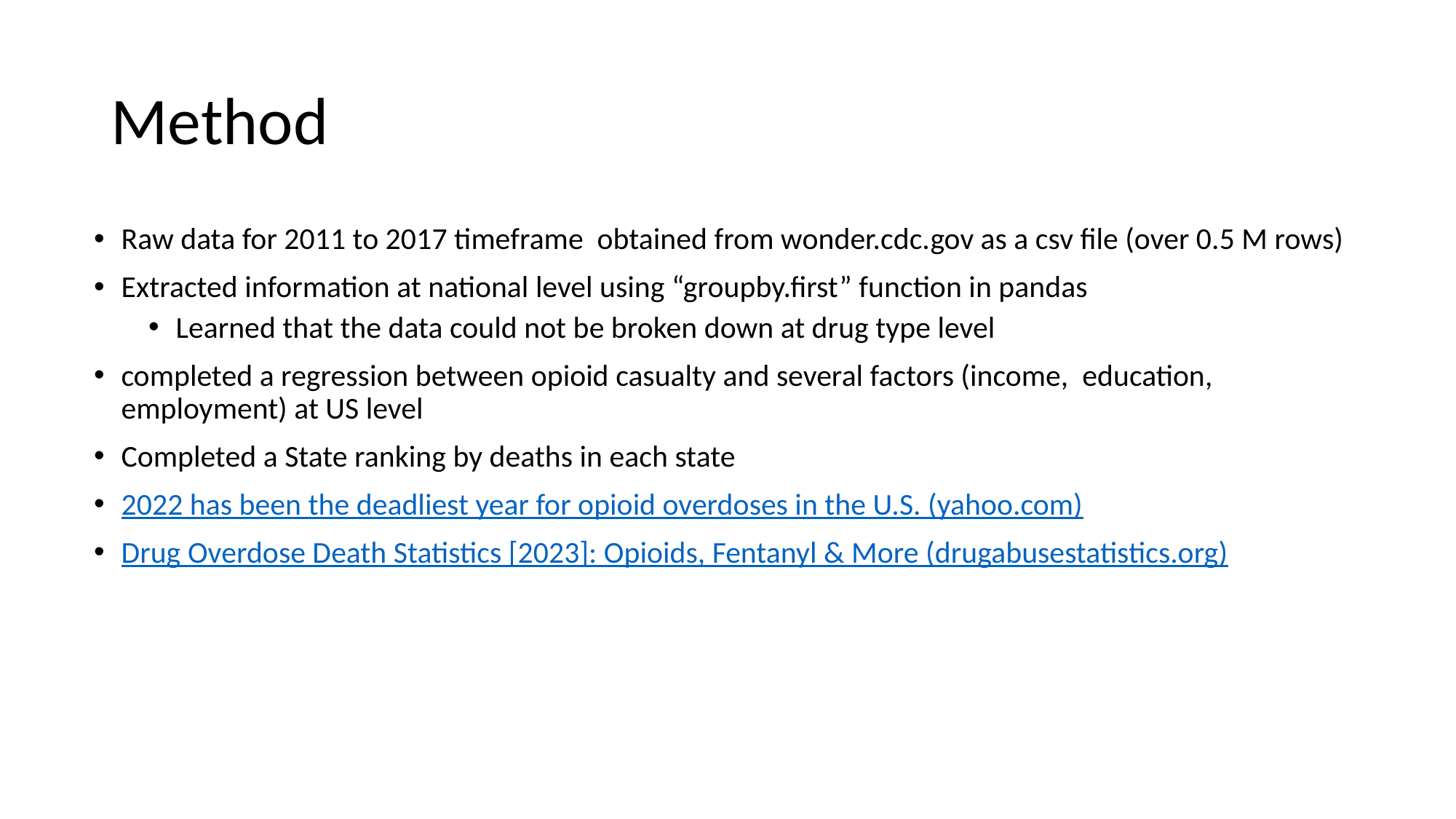

# Method
Raw data for 2011 to 2017 timeframe  obtained from wonder.cdc.gov as a csv file (over 0.5 M rows)
Extracted information at national level using “groupby.first” function in pandas
Learned that the data could not be broken down at drug type level
completed a regression between opioid casualty and several factors (income,  education, employment) at US level
Completed a State ranking by deaths in each state
2022 has been the deadliest year for opioid overdoses in the U.S. (yahoo.com)
Drug Overdose Death Statistics [2023]: Opioids, Fentanyl & More (drugabusestatistics.org)